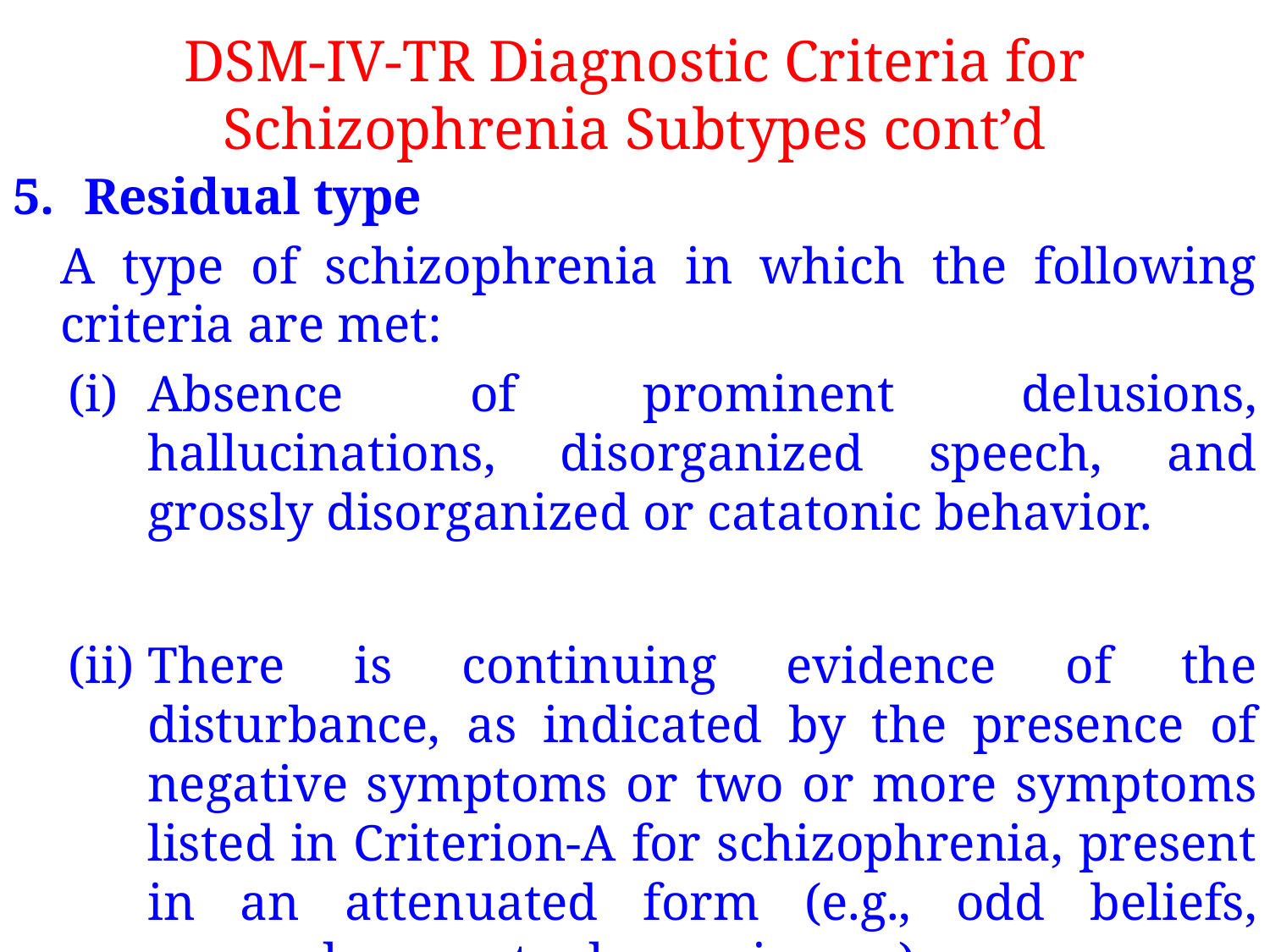

# DSM-IV-TR Diagnostic Criteria for Schizophrenia Subtypes cont’d
Residual type
	A type of schizophrenia in which the following criteria are met:
Absence of prominent delusions, hallucinations, disorganized speech, and grossly disorganized or catatonic behavior.

There is continuing evidence of the disturbance, as indicated by the presence of negative symptoms or two or more symptoms listed in Criterion-A for schizophrenia, present in an attenuated form (e.g., odd beliefs, unusual perceptual experiences).